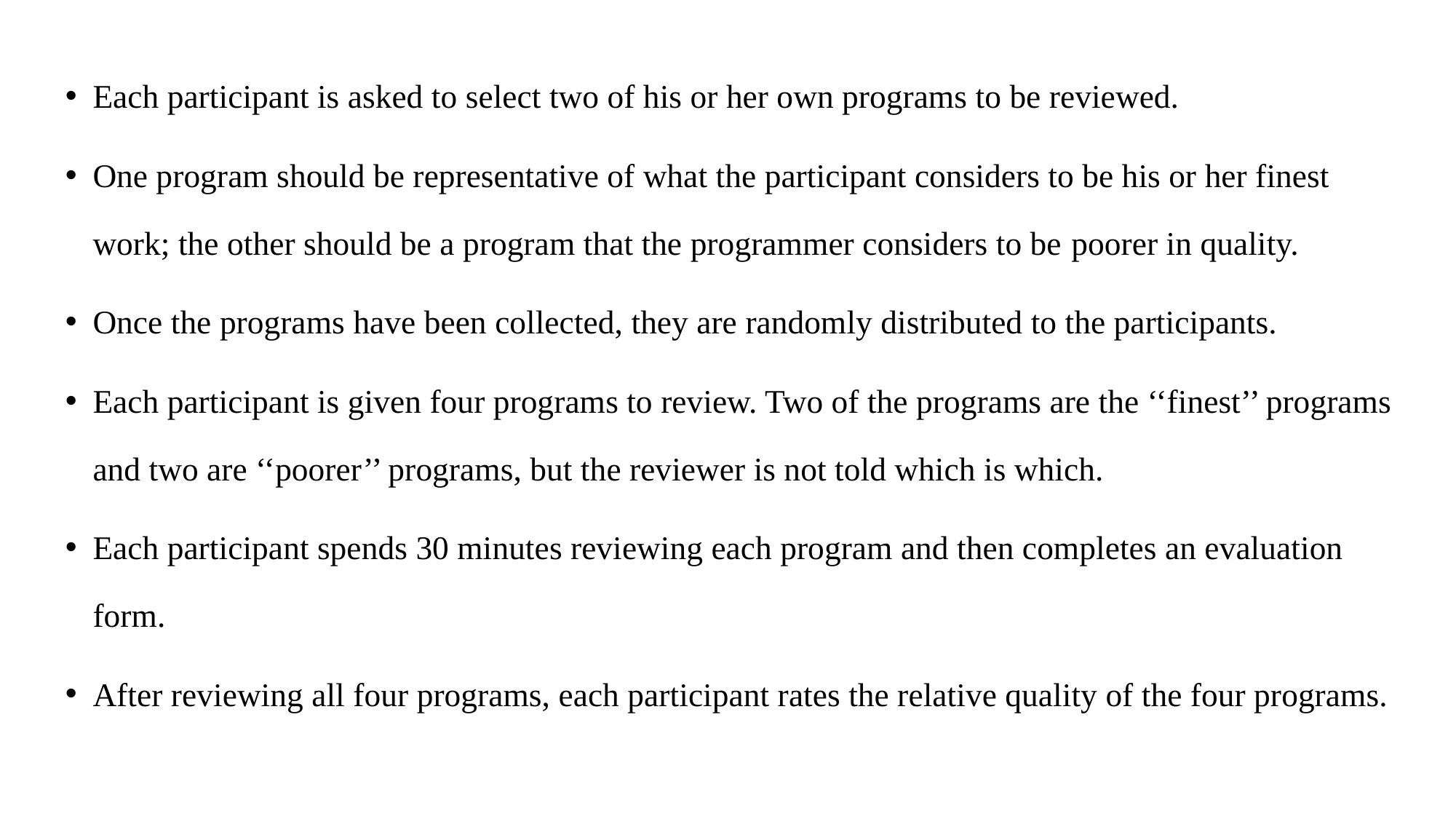

Each participant is asked to select two of his or her own programs to be reviewed.
One program should be representative of what the participant considers to be his or her finest work; the other should be a program that the programmer considers to be poorer in quality.
Once the programs have been collected, they are randomly distributed to the participants.
Each participant is given four programs to review. Two of the programs are the ‘‘finest’’ programs and two are ‘‘poorer’’ programs, but the reviewer is not told which is which.
Each participant spends 30 minutes reviewing each program and then completes an evaluation form.
After reviewing all four programs, each participant rates the relative quality of the four programs.